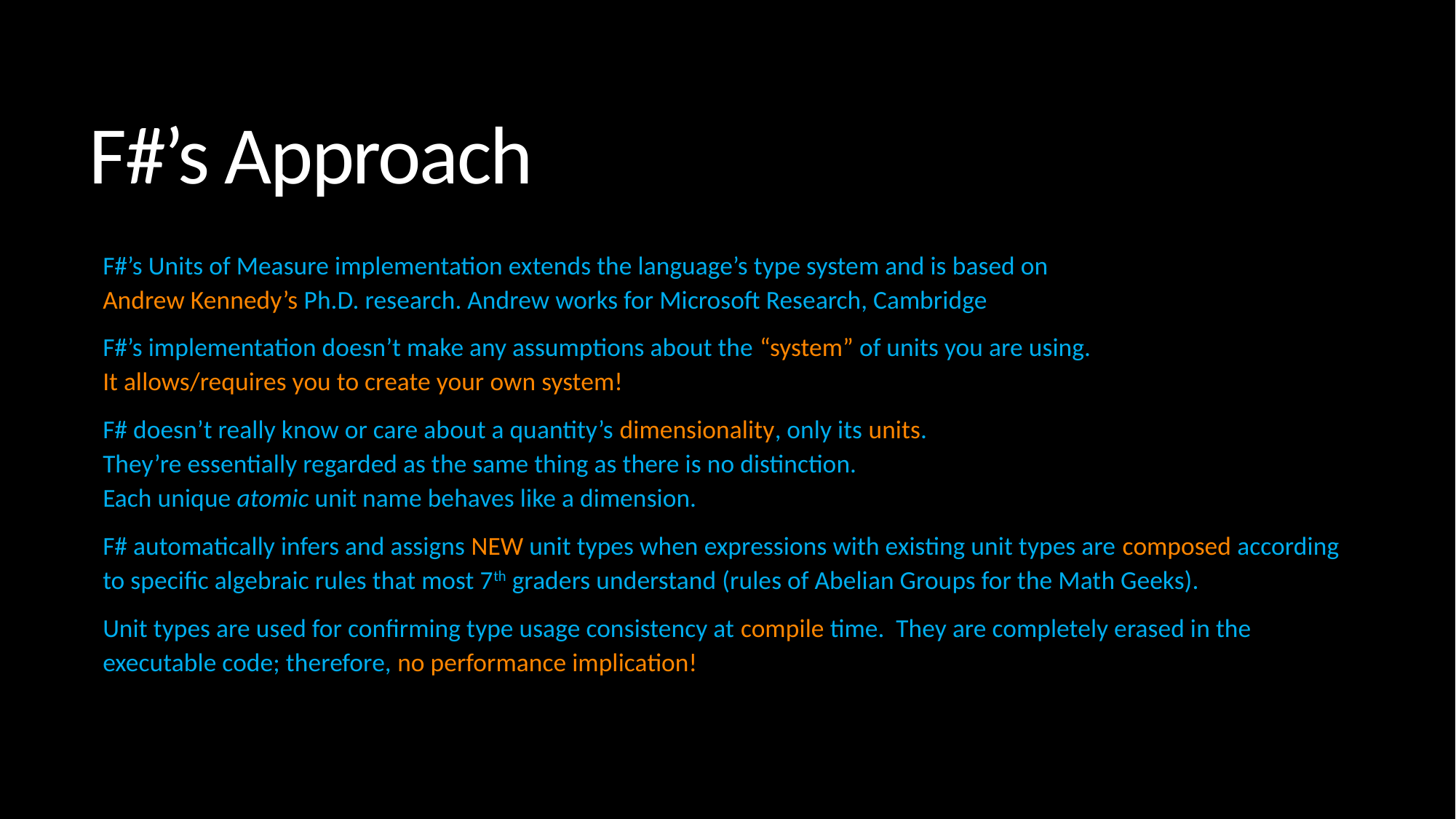

# F#’s Approach
F#’s Units of Measure implementation extends the language’s type system and is based on
Andrew Kennedy’s Ph.D. research. Andrew works for Microsoft Research, Cambridge
F#’s implementation doesn’t make any assumptions about the “system” of units you are using.
It allows/requires you to create your own system!
F# doesn’t really know or care about a quantity’s dimensionality, only its units.
They’re essentially regarded as the same thing as there is no distinction.
Each unique atomic unit name behaves like a dimension.
F# automatically infers and assigns NEW unit types when expressions with existing unit types are composed according to specific algebraic rules that most 7th graders understand (rules of Abelian Groups for the Math Geeks).
Unit types are used for confirming type usage consistency at compile time.  They are completely erased in the executable code; therefore, no performance implication!